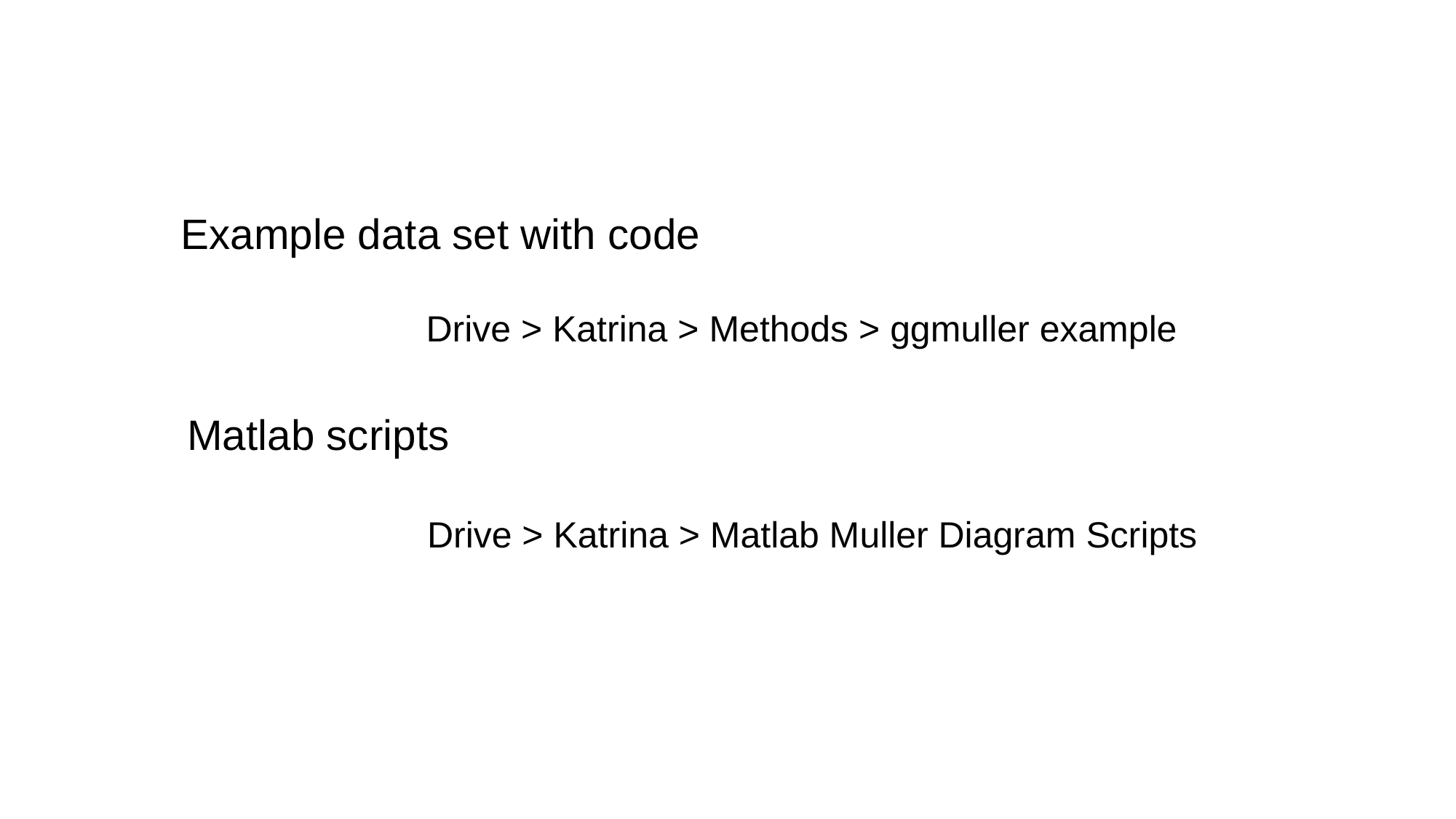

Example data set with code
Drive > Katrina > Methods > ggmuller example
Matlab scripts
Drive > Katrina > Matlab Muller Diagram Scripts